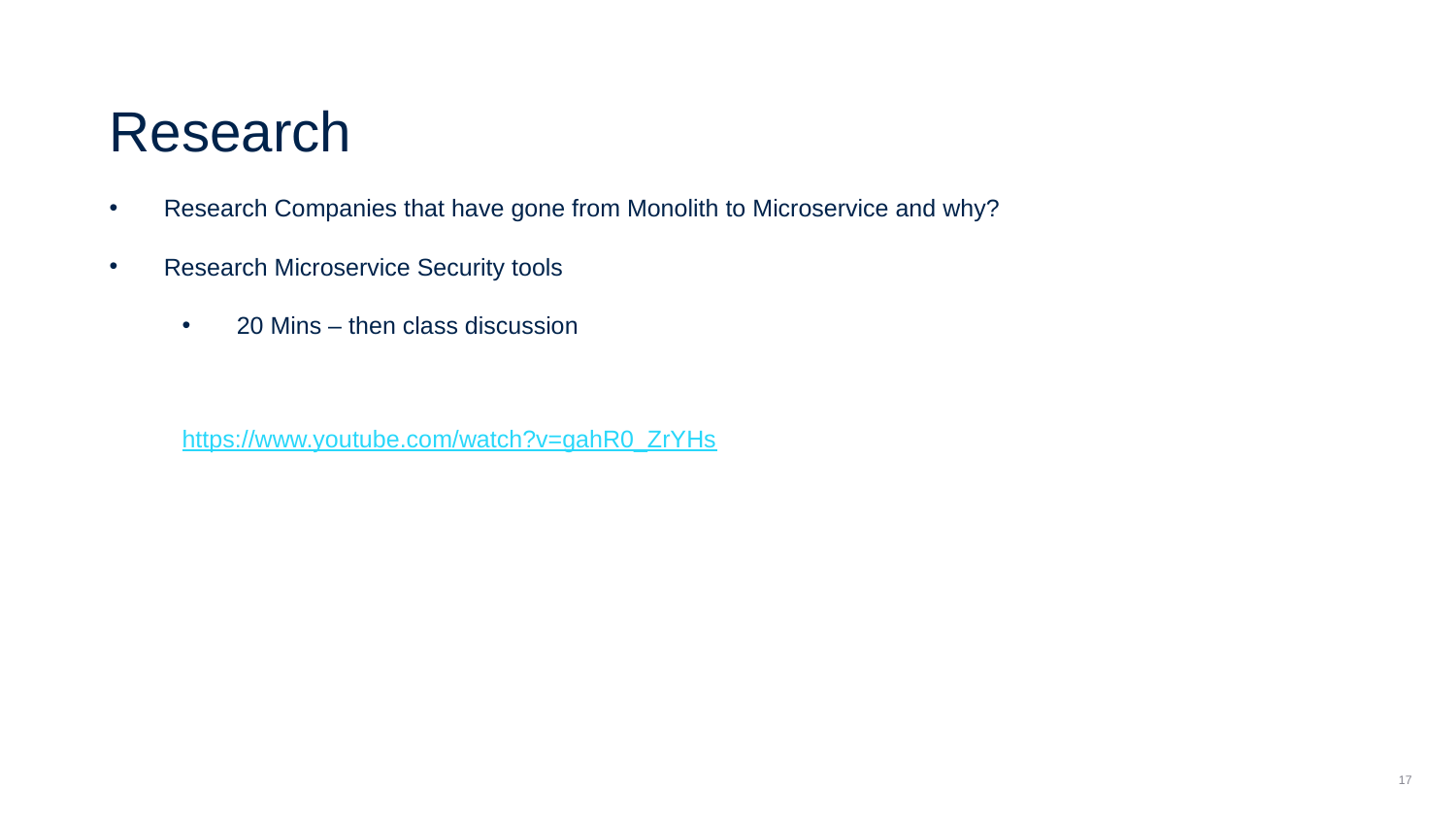

Research
Research Companies that have gone from Monolith to Microservice and why?
Research Microservice Security tools
20 Mins – then class discussion

https://www.youtube.com/watch?v=gahR0_ZrYHs

17